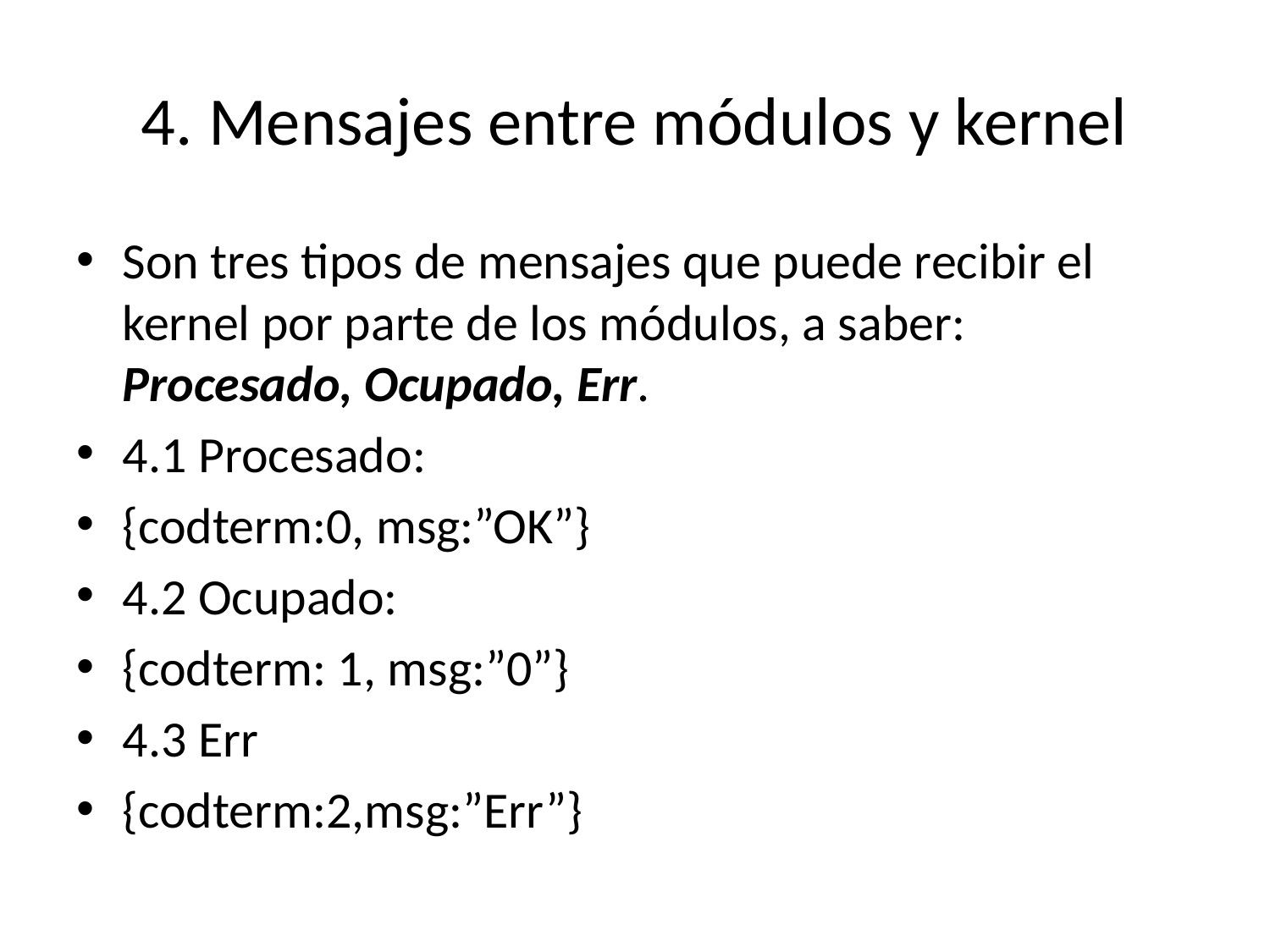

# 4. Mensajes entre módulos y kernel
Son tres tipos de mensajes que puede recibir el kernel por parte de los módulos, a saber: Procesado, Ocupado, Err.
4.1 Procesado:
{codterm:0, msg:”OK”}
4.2 Ocupado:
{codterm: 1, msg:”0”}
4.3 Err
{codterm:2,msg:”Err”}